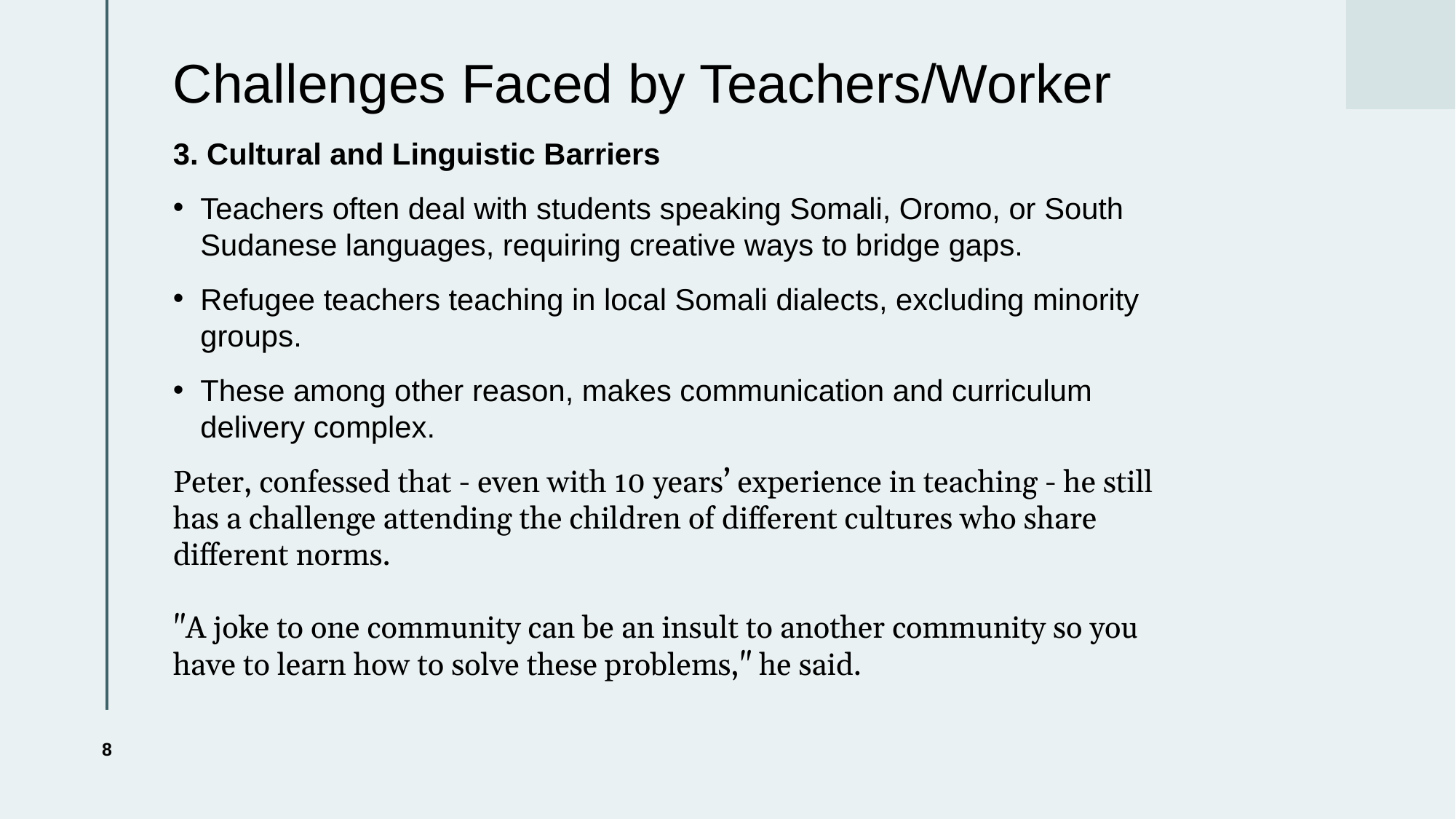

# Challenges Faced by Teachers/Worker
3. Cultural and Linguistic Barriers
Teachers often deal with students speaking Somali, Oromo, or South Sudanese languages, requiring creative ways to bridge gaps.
Refugee teachers teaching in local Somali dialects, excluding minority groups.
These among other reason, makes communication and curriculum delivery complex.
Peter, confessed that - even with 10 years’ experience in teaching - he still has a challenge attending the children of different cultures who share different norms.
"A joke to one community can be an insult to another community so you have to learn how to solve these problems," he said.
8